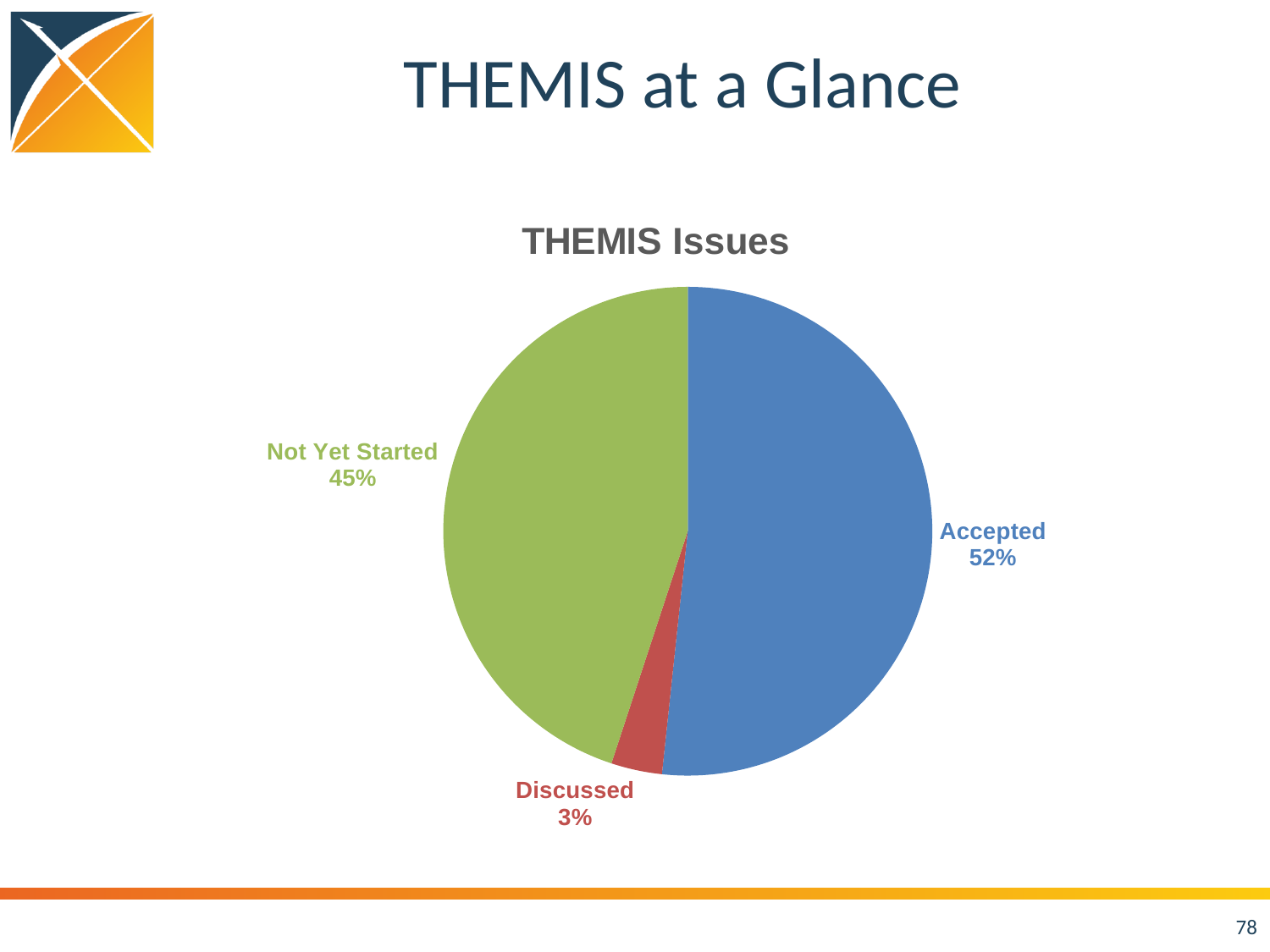

# THEMIS at a Glance

### Chart:

| Category | THEMIS Issues |
|---|---|
| Accepted | 46.0 |
| Discussed | 3.0 |
| Not Yet Started | 40.0 |
78